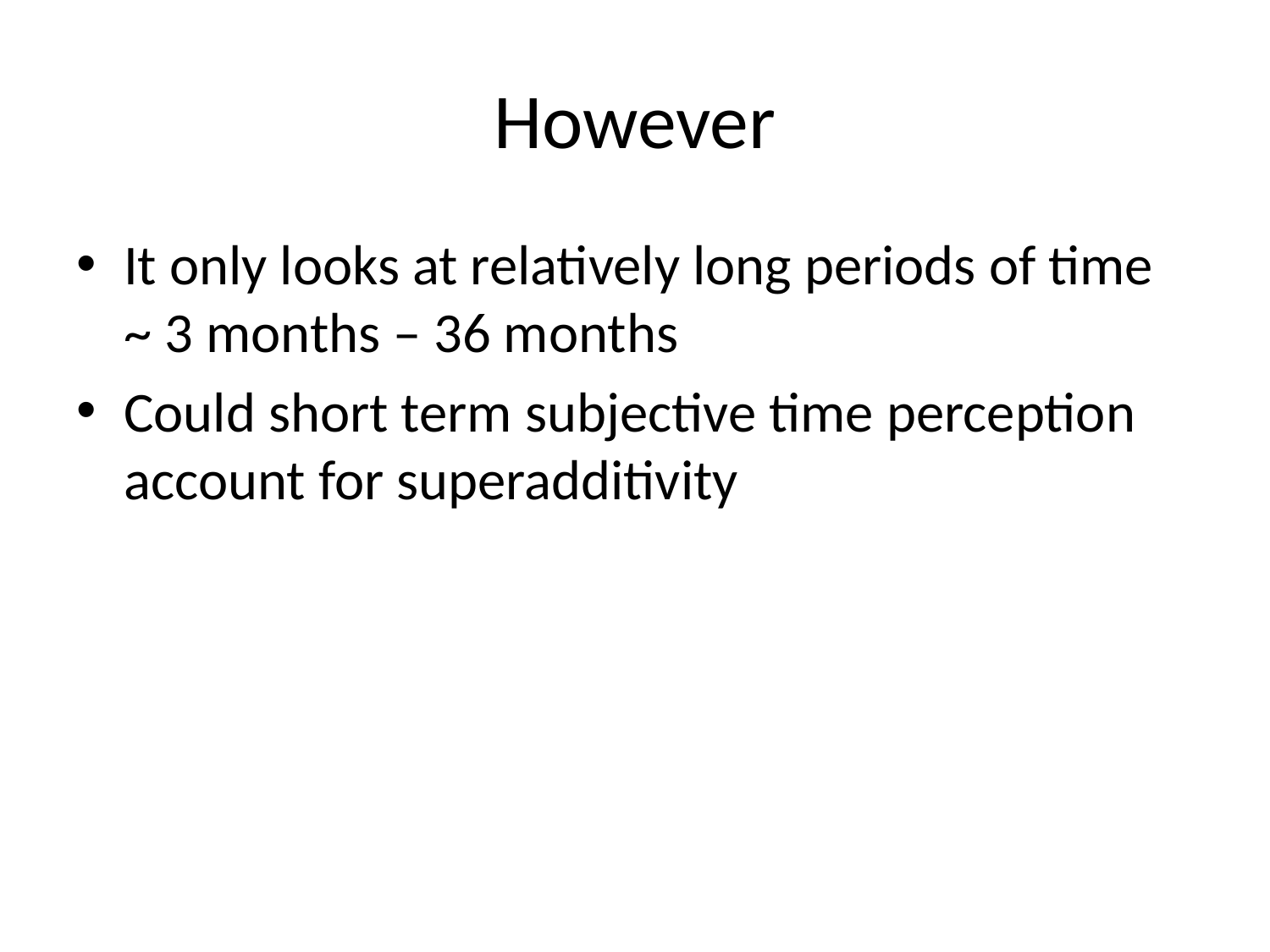

# However
It only looks at relatively long periods of time ~ 3 months – 36 months
Could short term subjective time perception account for superadditivity